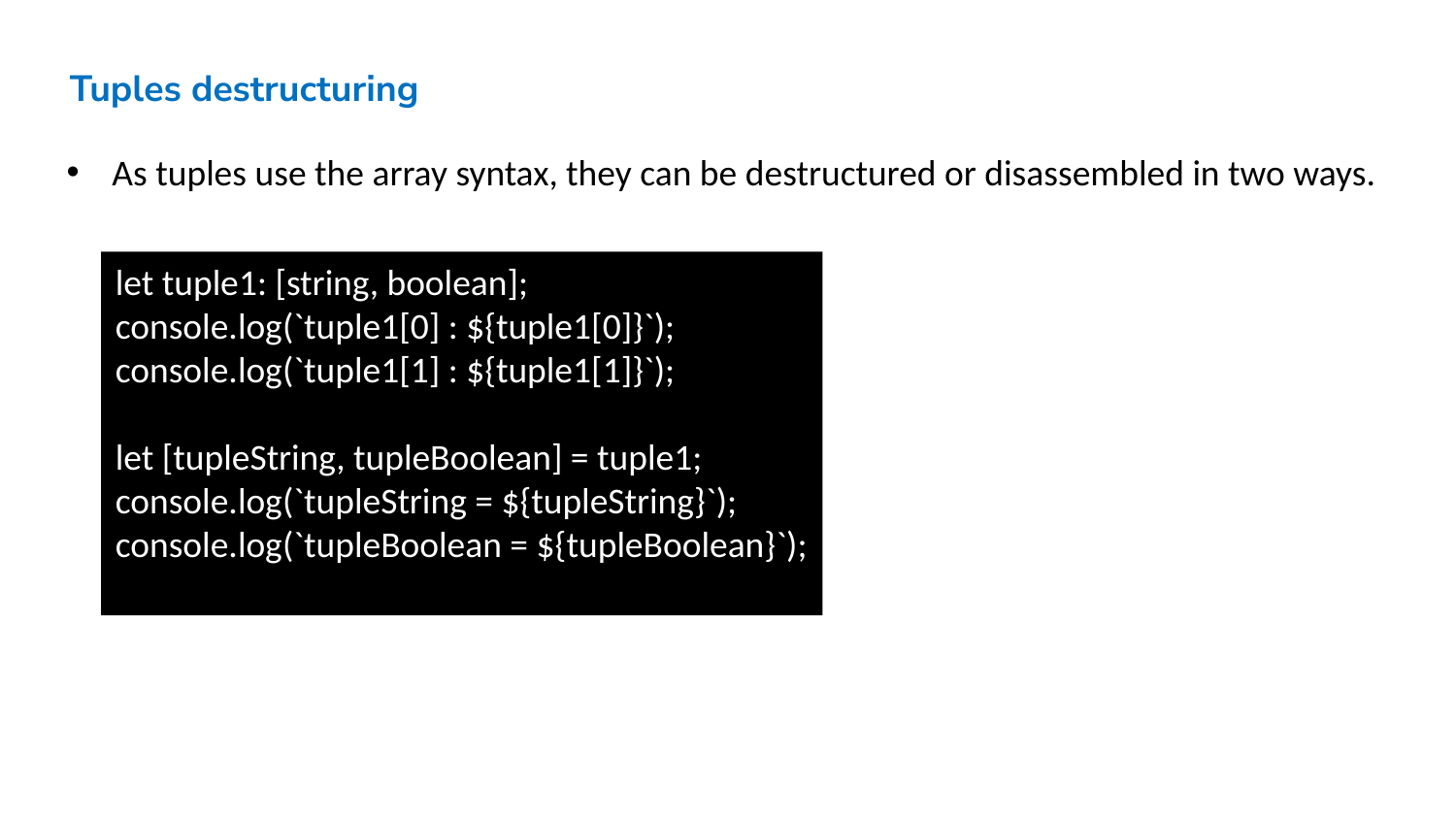

Basic Type
Tuples destructuring
As tuples use the array syntax, they can be destructured or disassembled in two ways.
let tuple1: [string, boolean];
console.log(`tuple1[0] : ${tuple1[0]}`);
console.log(`tuple1[1] : ${tuple1[1]}`);

let [tupleString, tupleBoolean] = tuple1;
console.log(`tupleString = ${tupleString}`);
console.log(`tupleBoolean = ${tupleBoolean}`);